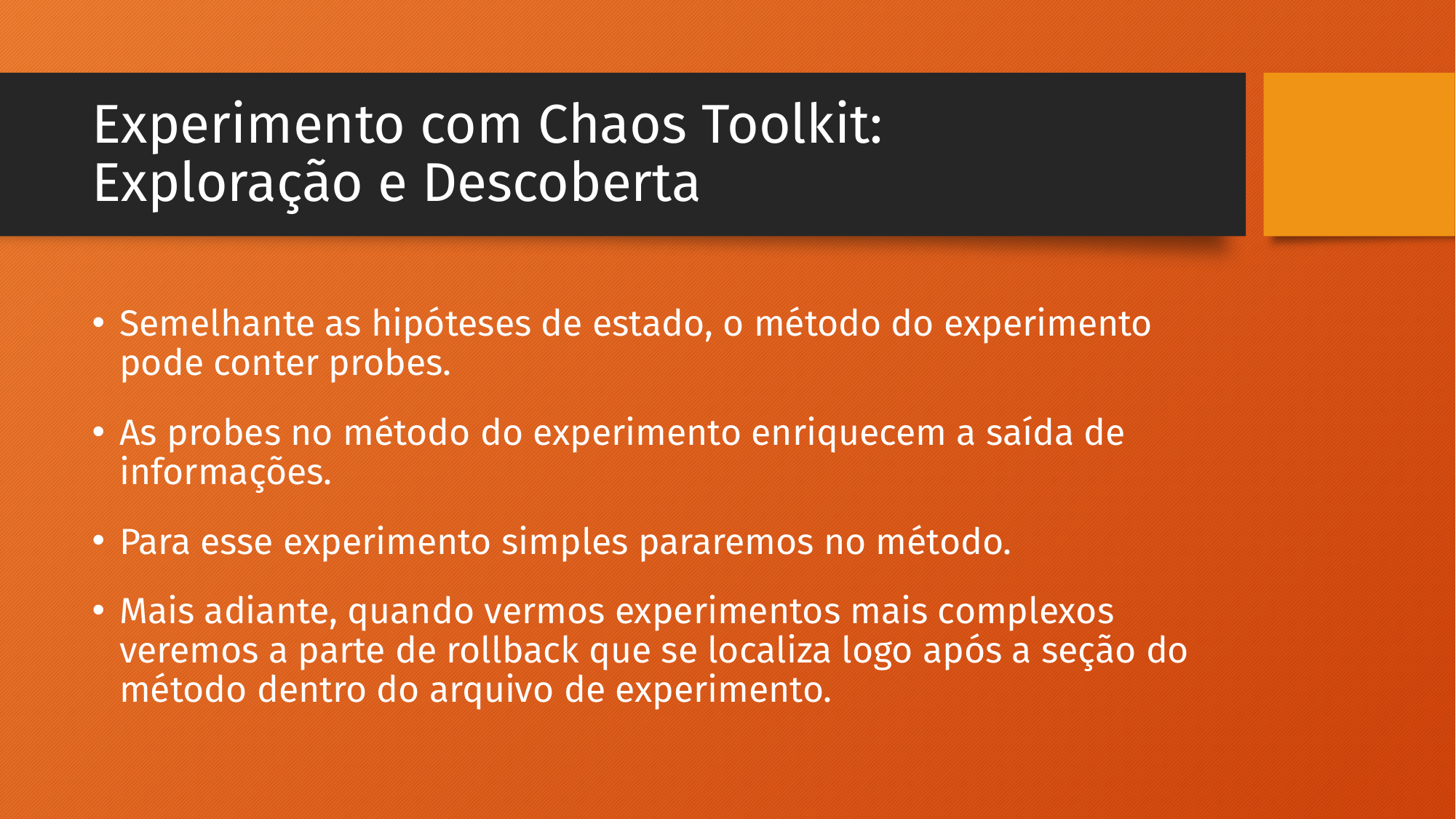

# Experimento com Chaos Toolkit: Exploração e Descoberta
Semelhante as hipóteses de estado, o método do experimento pode conter probes.
As probes no método do experimento enriquecem a saída de informações.
Para esse experimento simples pararemos no método.
Mais adiante, quando vermos experimentos mais complexos veremos a parte de rollback que se localiza logo após a seção do método dentro do arquivo de experimento.